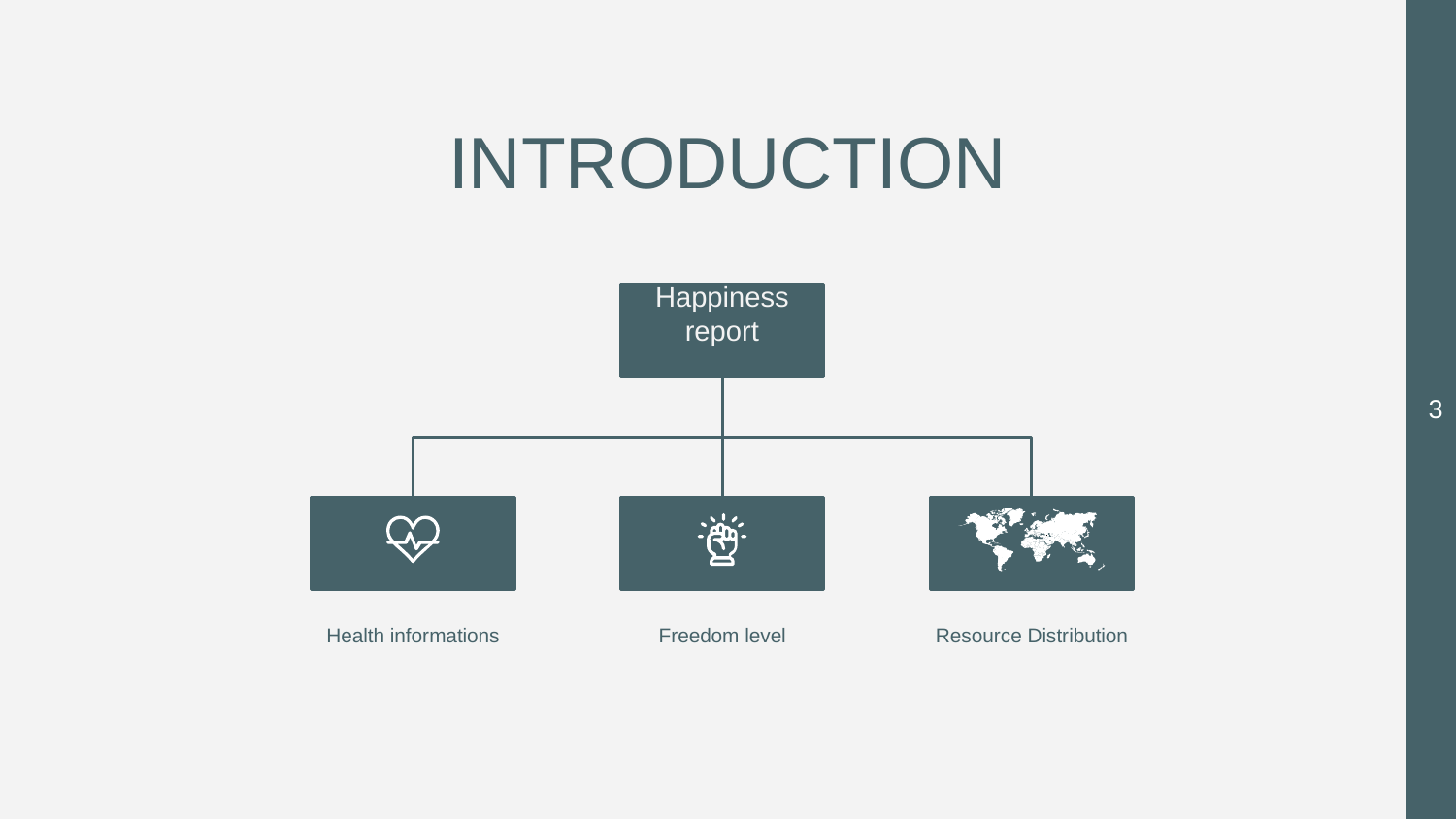

# INTRODUCTION

Happiness report
3

Health informations
Freedom level
Resource Distribution